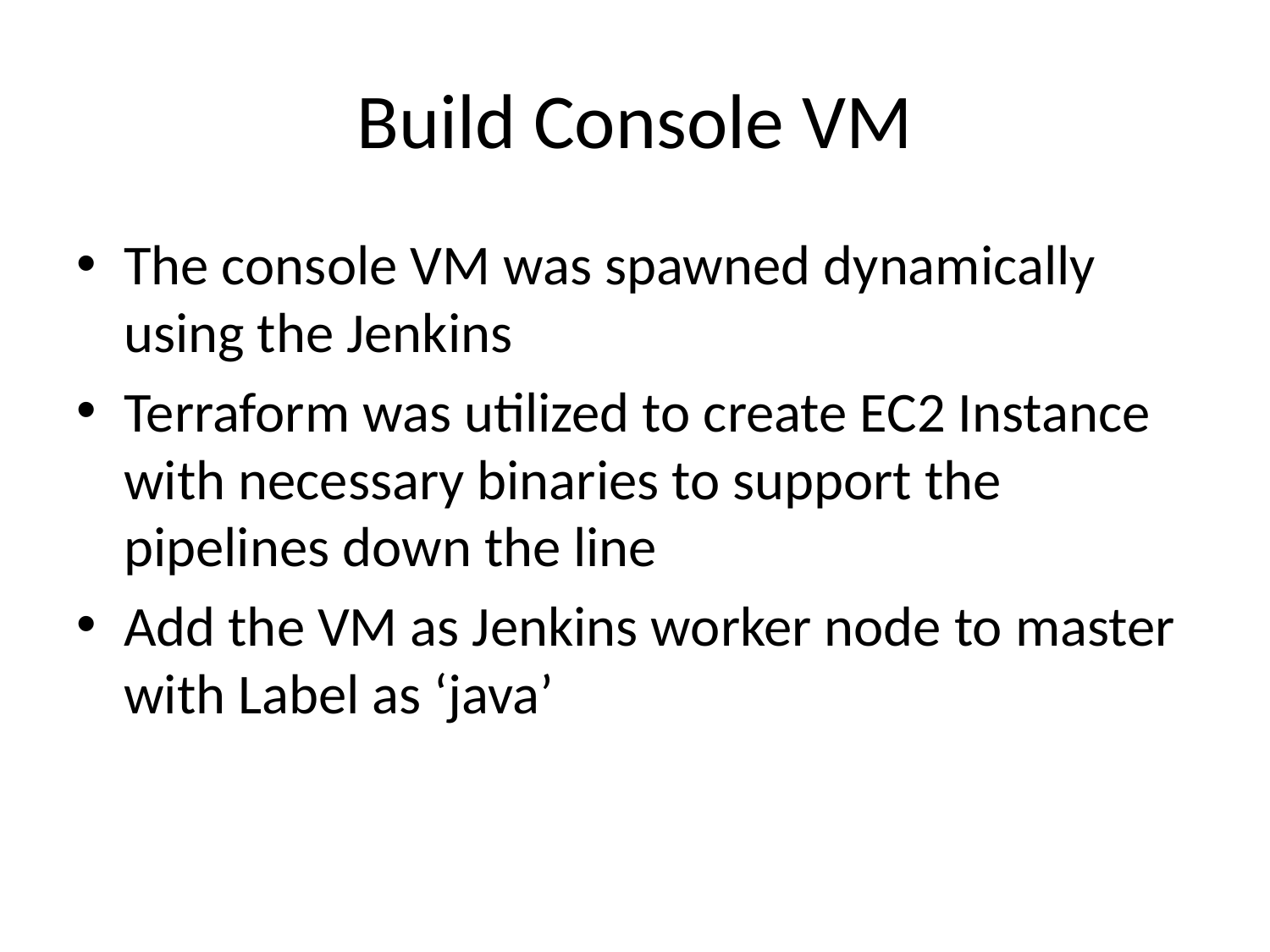

# Build Console VM
The console VM was spawned dynamically using the Jenkins
Terraform was utilized to create EC2 Instance with necessary binaries to support the pipelines down the line
Add the VM as Jenkins worker node to master with Label as ‘java’